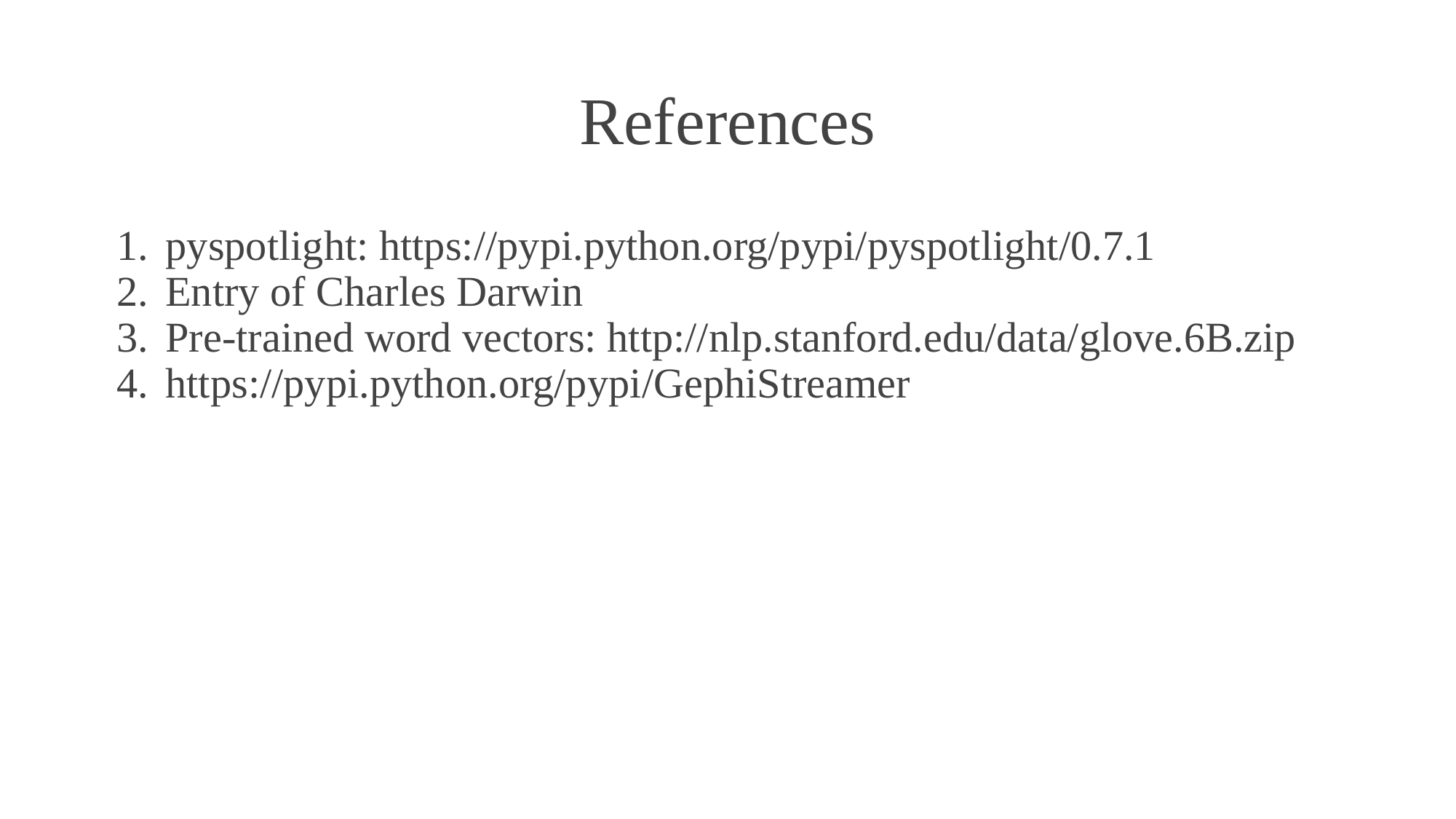

# References
pyspotlight: https://pypi.python.org/pypi/pyspotlight/0.7.1
Entry of Charles Darwin
Pre-trained word vectors: http://nlp.stanford.edu/data/glove.6B.zip
https://pypi.python.org/pypi/GephiStreamer